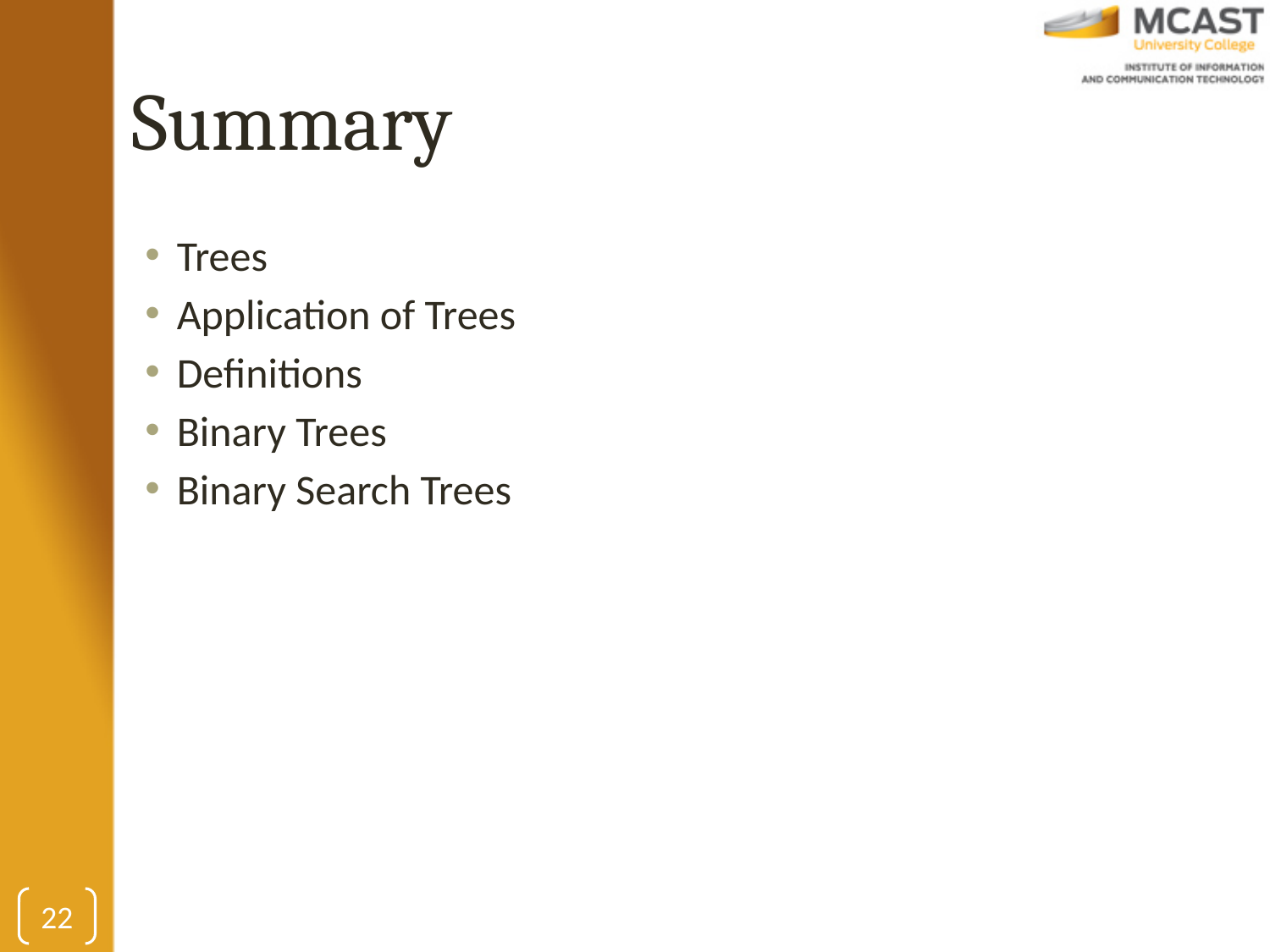

# Summary
Trees
Application of Trees
Definitions
Binary Trees
Binary Search Trees
22